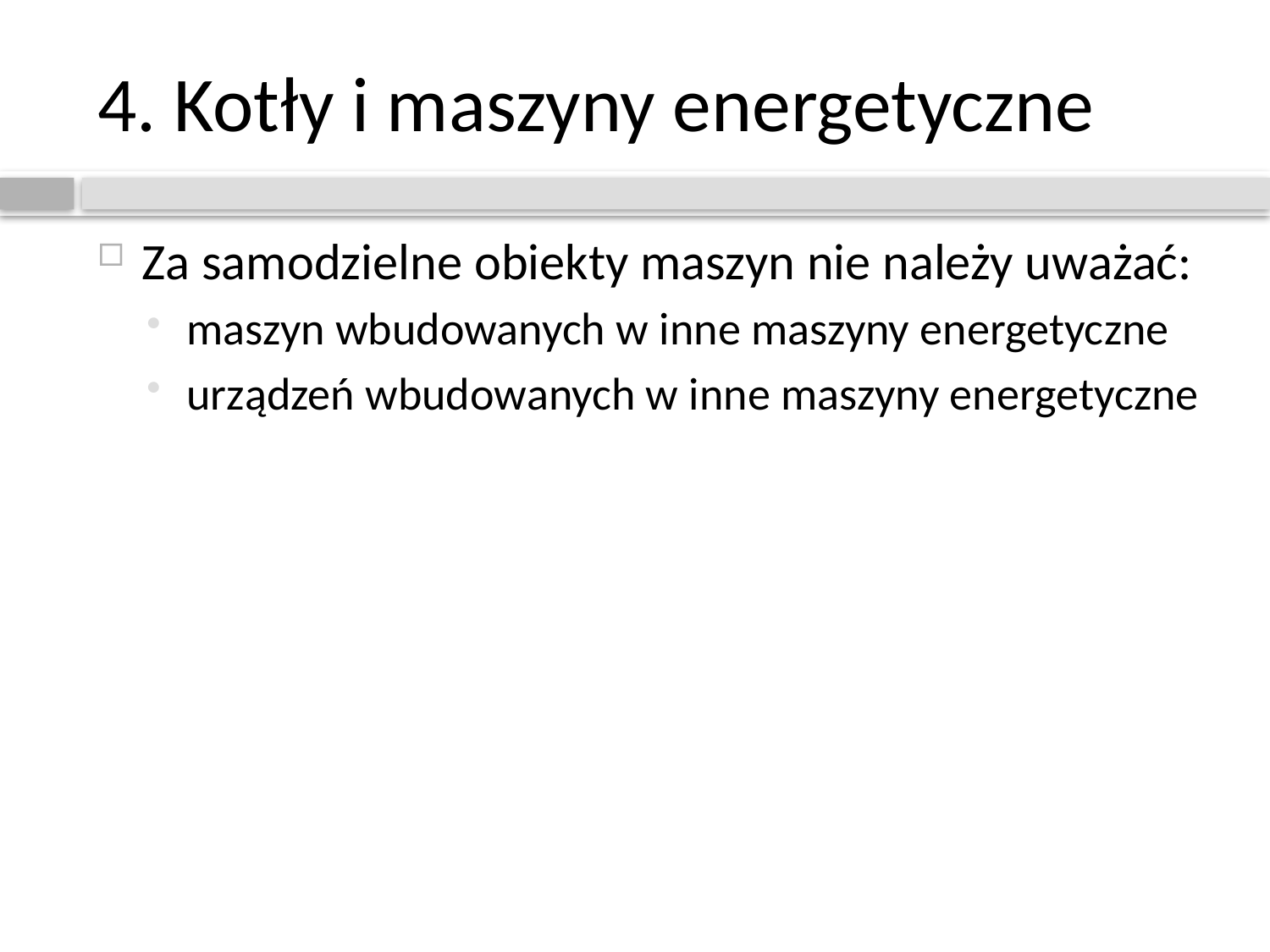

# 4. Kotły i maszyny energetyczne
Za samodzielne obiekty maszyn nie należy uważać:
maszyn wbudowanych w inne maszyny energetyczne
urządzeń wbudowanych w inne maszyny energetyczne